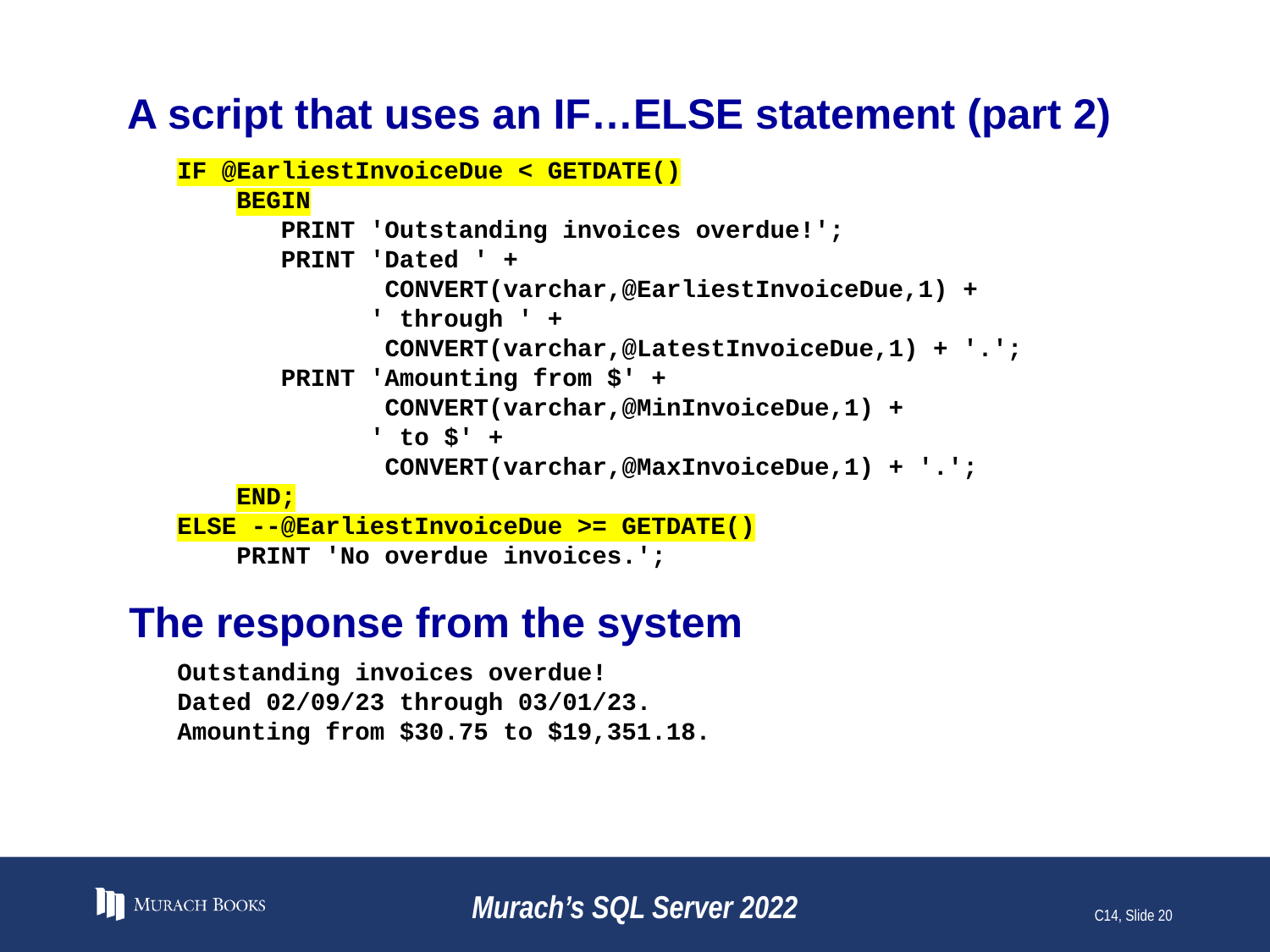

# A script that uses an IF…ELSE statement (part 2)
IF @EarliestInvoiceDue < GETDATE()
    BEGIN
       PRINT 'Outstanding invoices overdue!';
       PRINT 'Dated ' +
              CONVERT(varchar,@EarliestInvoiceDue,1) +
             ' through ' +
              CONVERT(varchar,@LatestInvoiceDue,1) + '.';
       PRINT 'Amounting from $' +
              CONVERT(varchar,@MinInvoiceDue,1) +
             ' to $' +
              CONVERT(varchar,@MaxInvoiceDue,1) + '.';
    END;
ELSE --@EarliestInvoiceDue >= GETDATE()
    PRINT 'No overdue invoices.';
The response from the system
Outstanding invoices overdue!
Dated 02/09/23 through 03/01/23.
Amounting from $30.75 to $19,351.18.

Murach’s SQL Server 2022

C14, Slide 20